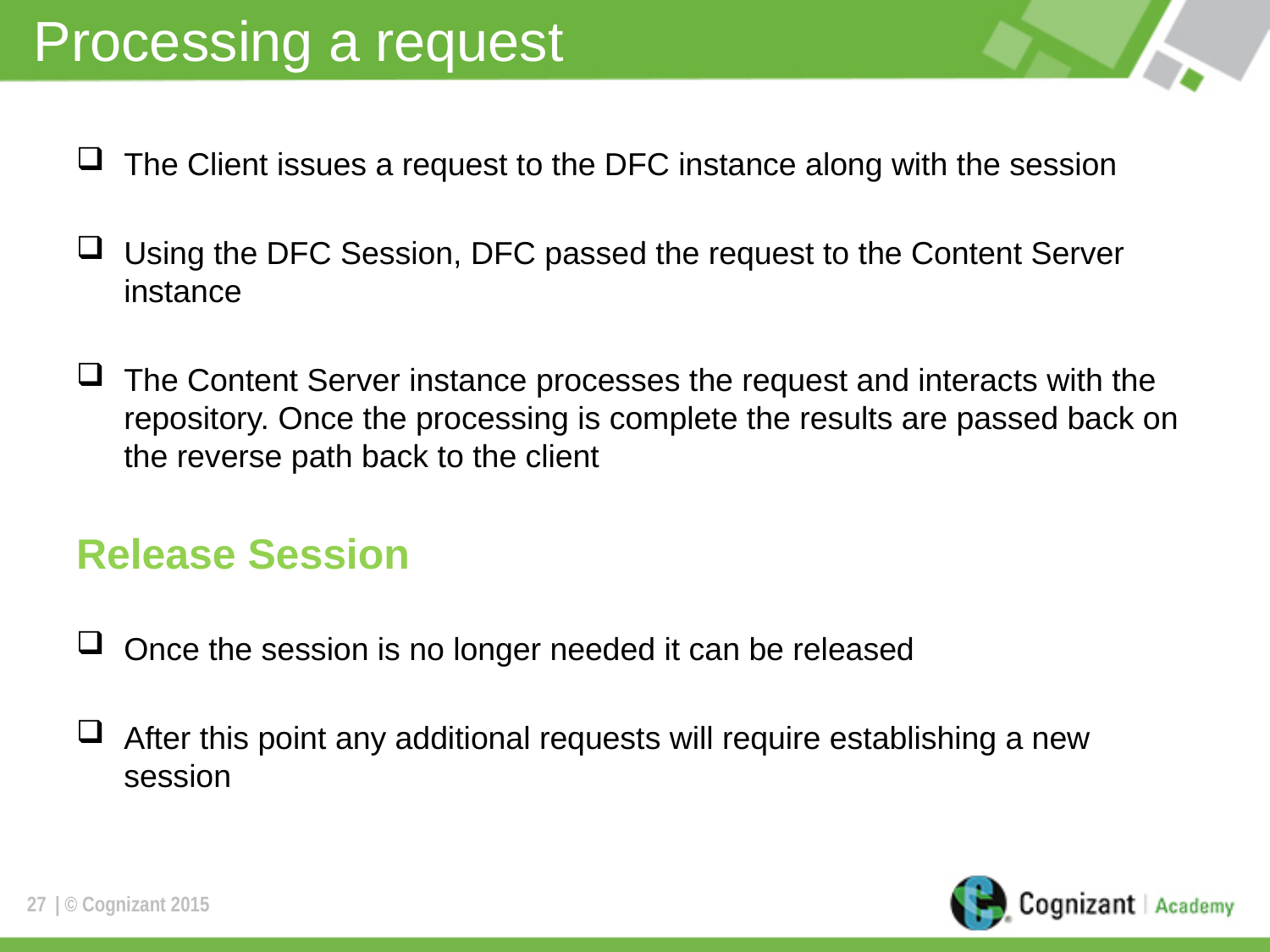

# Processing a request
The Client issues a request to the DFC instance along with the session

Using the DFC Session, DFC passed the request to the Content Server instance

The Content Server instance processes the request and interacts with the repository. Once the processing is complete the results are passed back on the reverse path back to the client

Release Session

Once the session is no longer needed it can be released

After this point any additional requests will require establishing a new session

27
| © Cognizant 2015